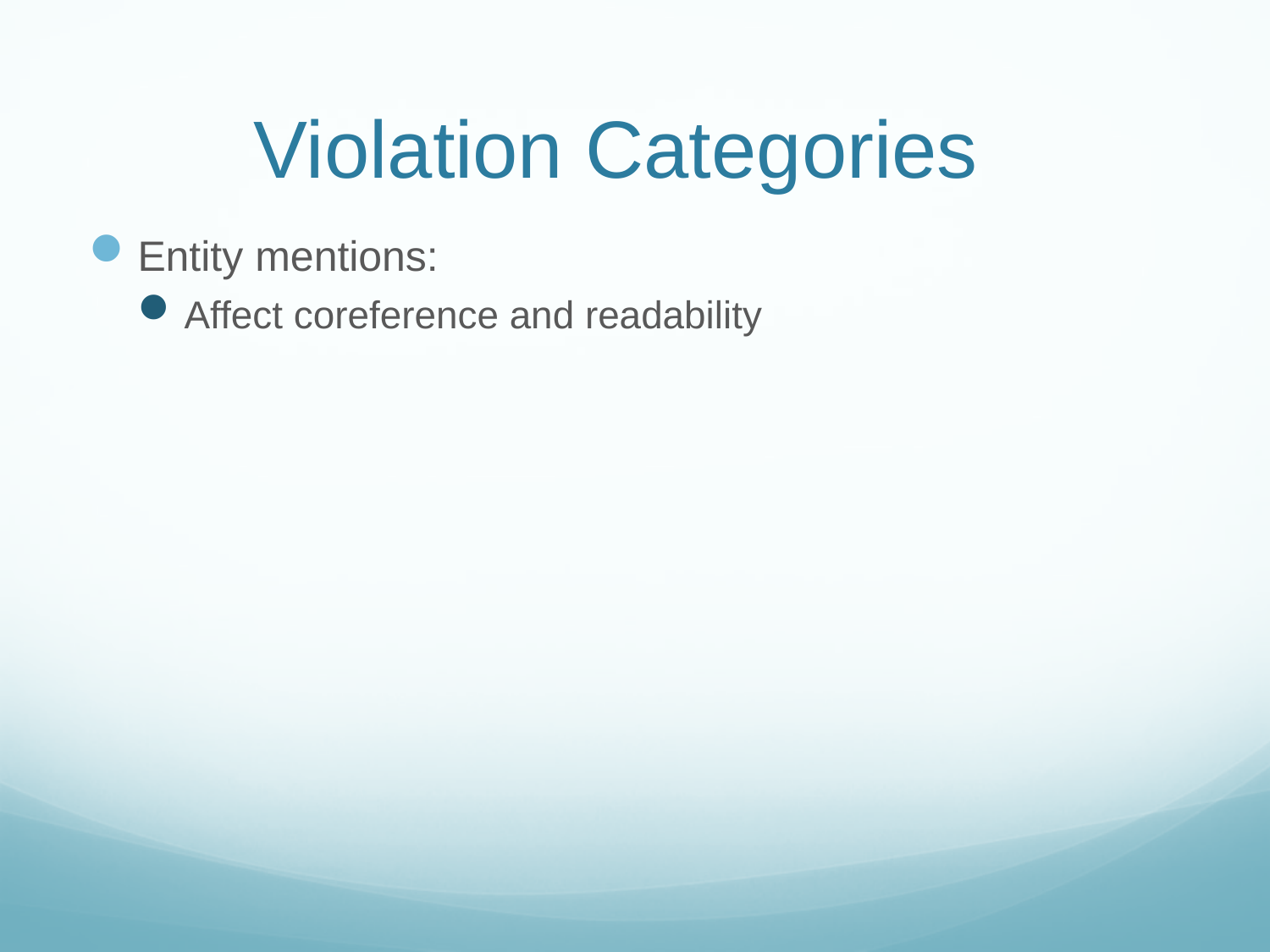

# Violation Categories
Entity mentions:
Affect coreference and readability